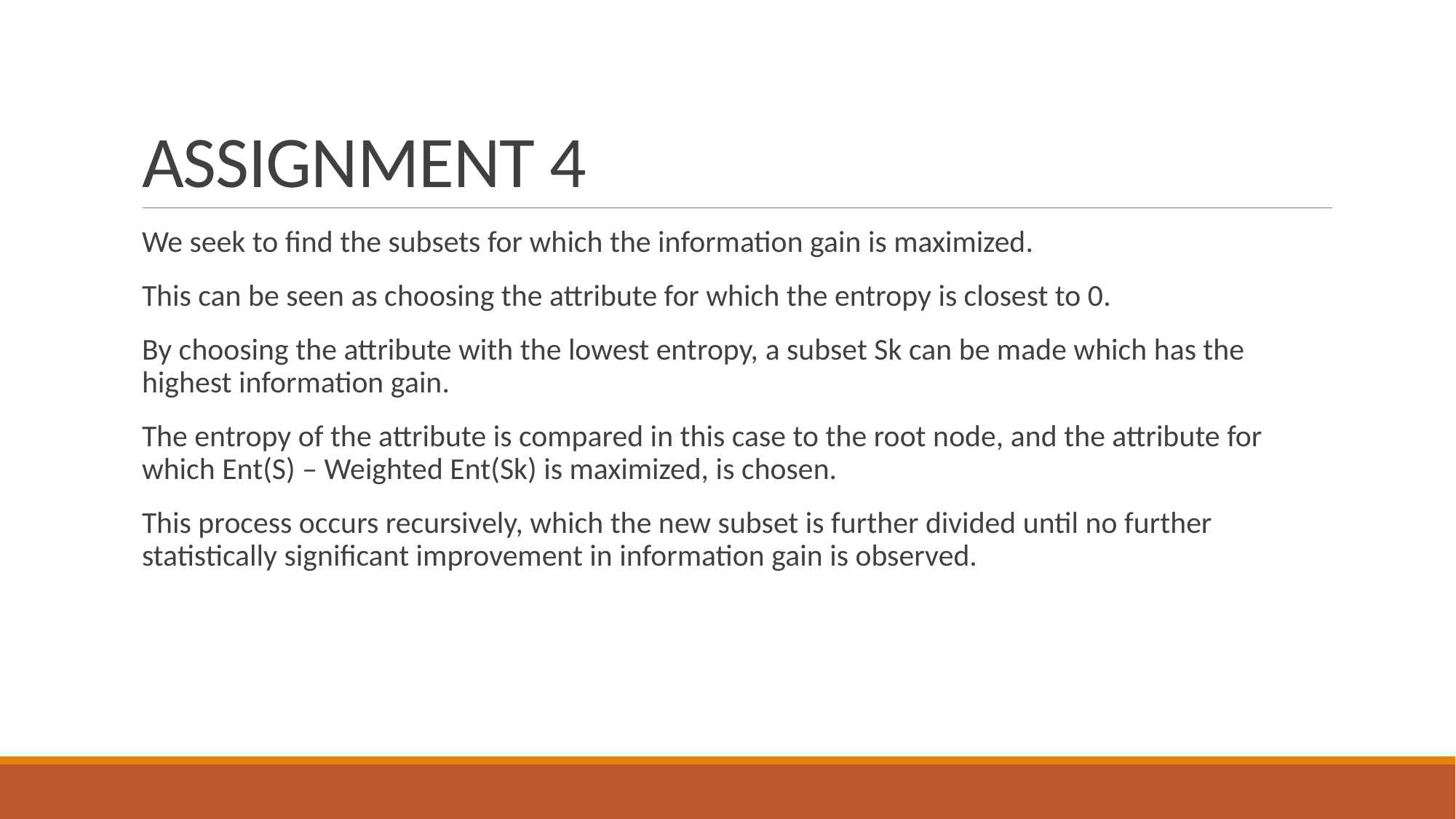

# ASSIGNMENT 4
We seek to find the subsets for which the information gain is maximized.
This can be seen as choosing the attribute for which the entropy is closest to 0.
By choosing the attribute with the lowest entropy, a subset Sk can be made which has the highest information gain.
The entropy of the attribute is compared in this case to the root node, and the attribute for which Ent(S) – Weighted Ent(Sk) is maximized, is chosen.
This process occurs recursively, which the new subset is further divided until no further statistically significant improvement in information gain is observed.